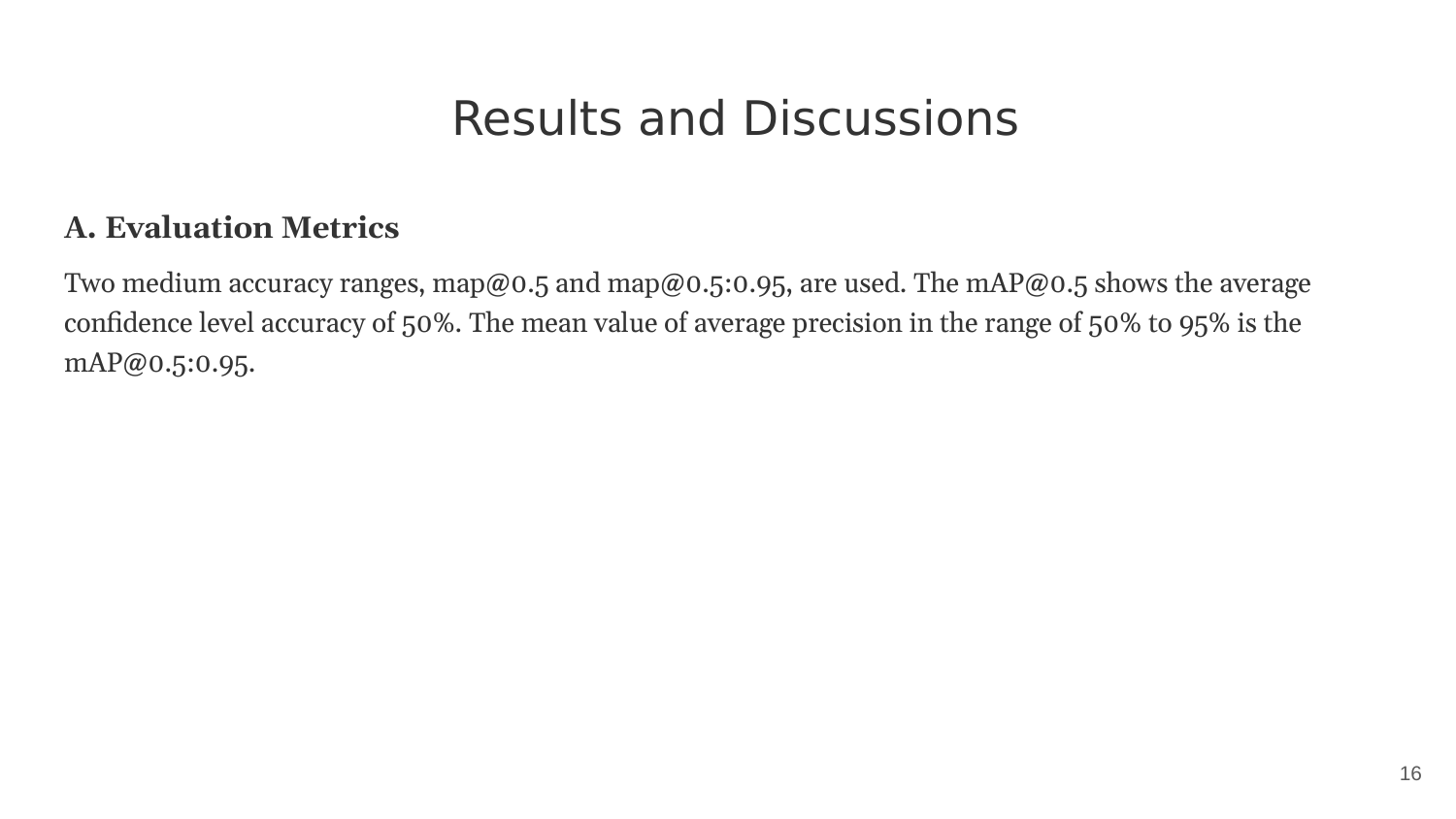

# Results and Discussions

A. Evaluation Metrics
Two medium accuracy ranges, map@0.5 and map@0.5:0.95, are used. The mAP@0.5 shows the average confidence level accuracy of 50%. The mean value of average precision in the range of 50% to 95% is the mAP@0.5:0.95.

16